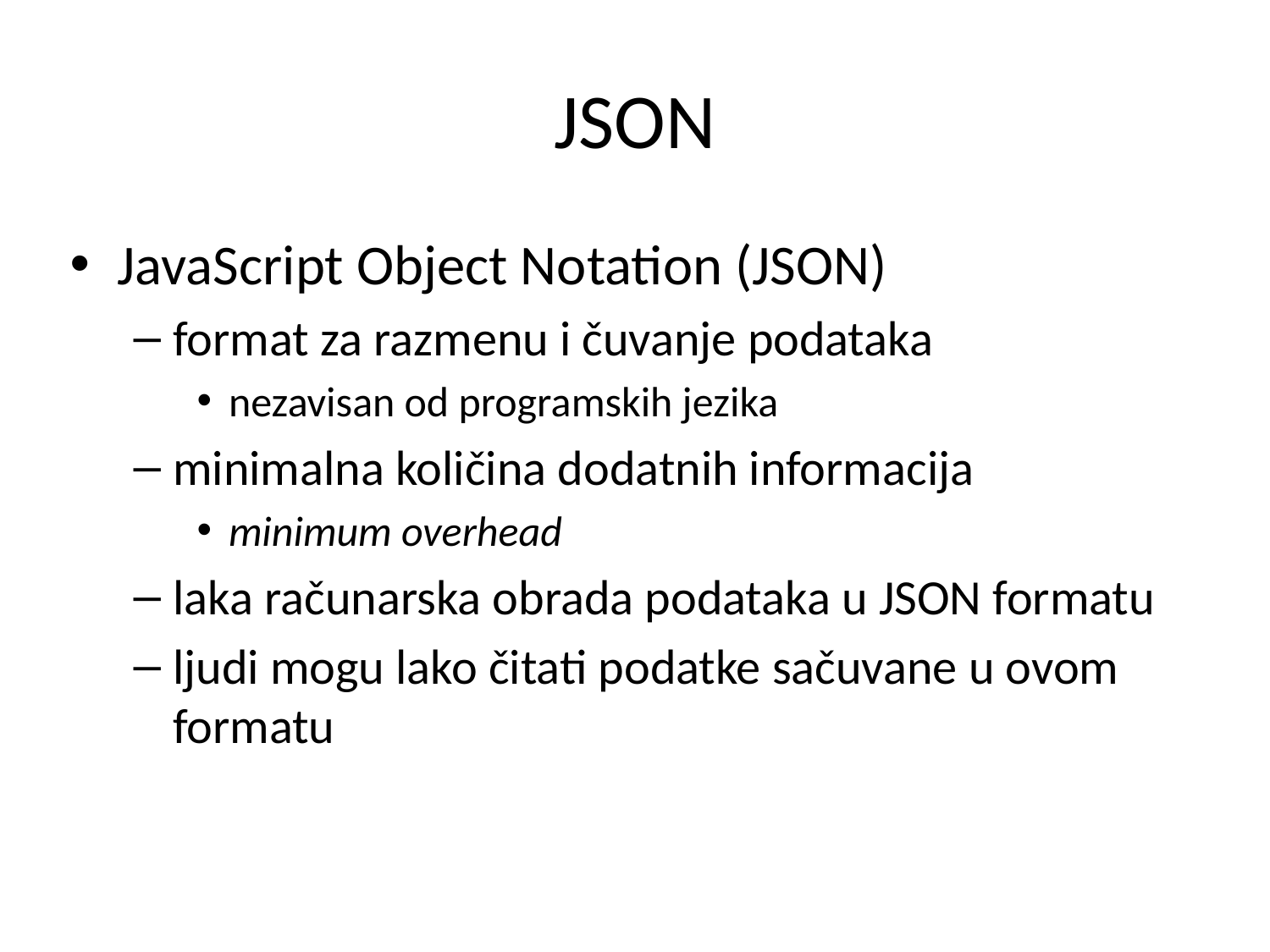

# JSON
JavaScript Object Notation (JSON)
format za razmenu i čuvanje podataka
nezavisan od programskih jezika
minimalna količina dodatnih informacija
minimum overhead
laka računarska obrada podataka u JSON formatu
ljudi mogu lako čitati podatke sačuvane u ovom formatu